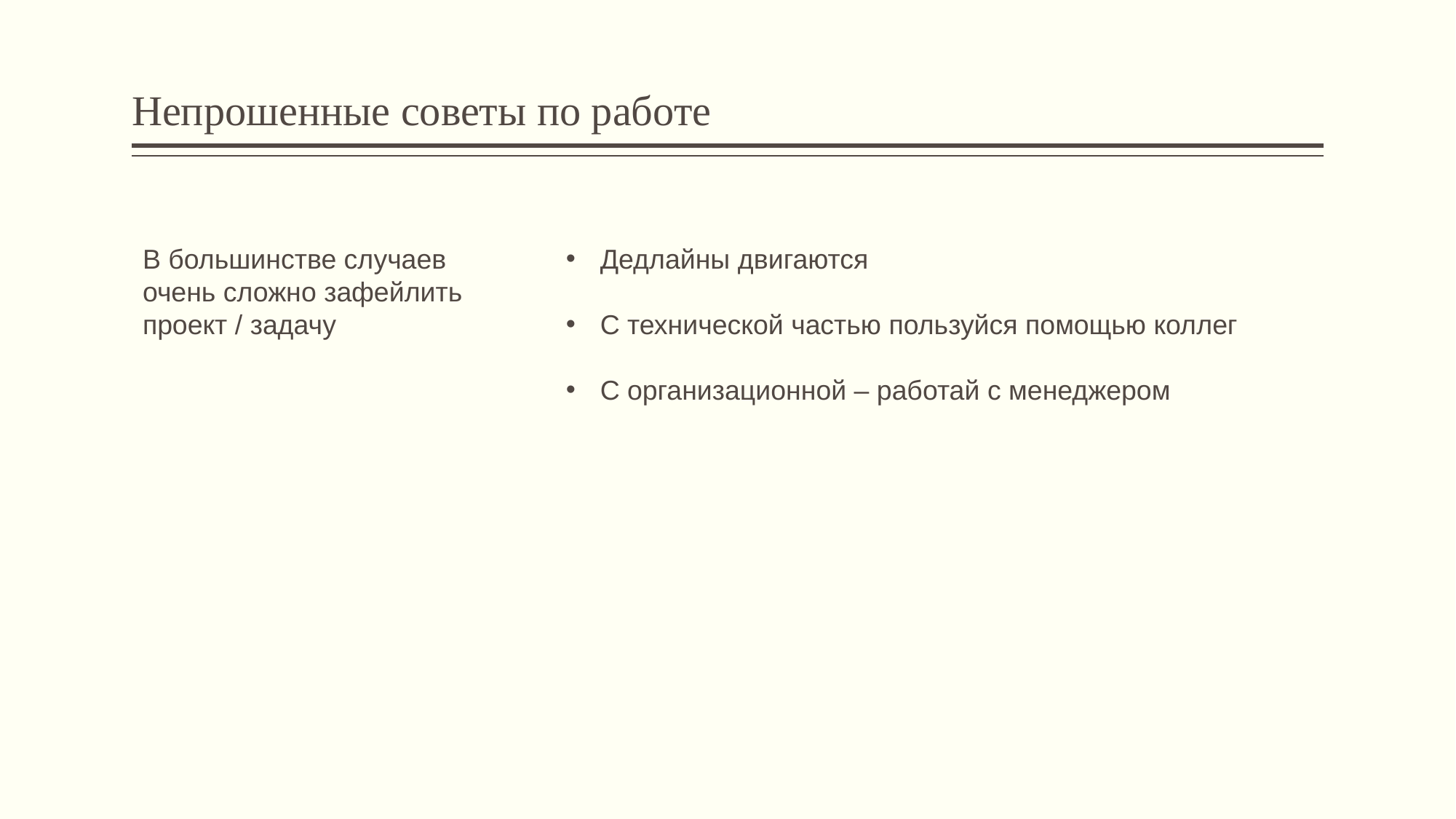

# Непрошенные советы по работе
В большинстве случаев очень сложно зафейлить проект / задачу
Дедлайны двигаются

С технической частью пользуйся помощью коллег

С организационной – работай с менеджером